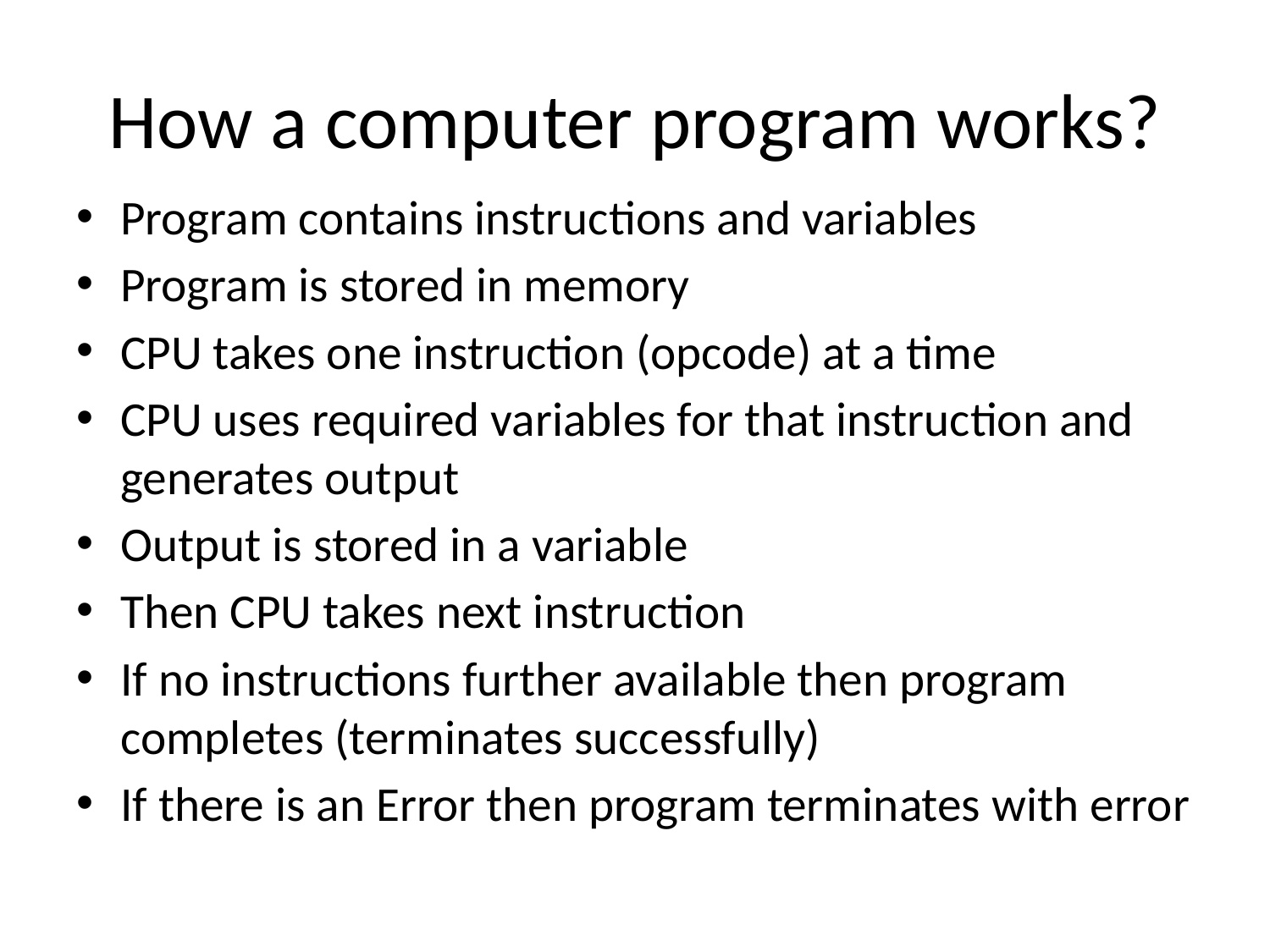

# How a computer program works?
Program contains instructions and variables
Program is stored in memory
CPU takes one instruction (opcode) at a time
CPU uses required variables for that instruction and generates output
Output is stored in a variable
Then CPU takes next instruction
If no instructions further available then program completes (terminates successfully)
If there is an Error then program terminates with error